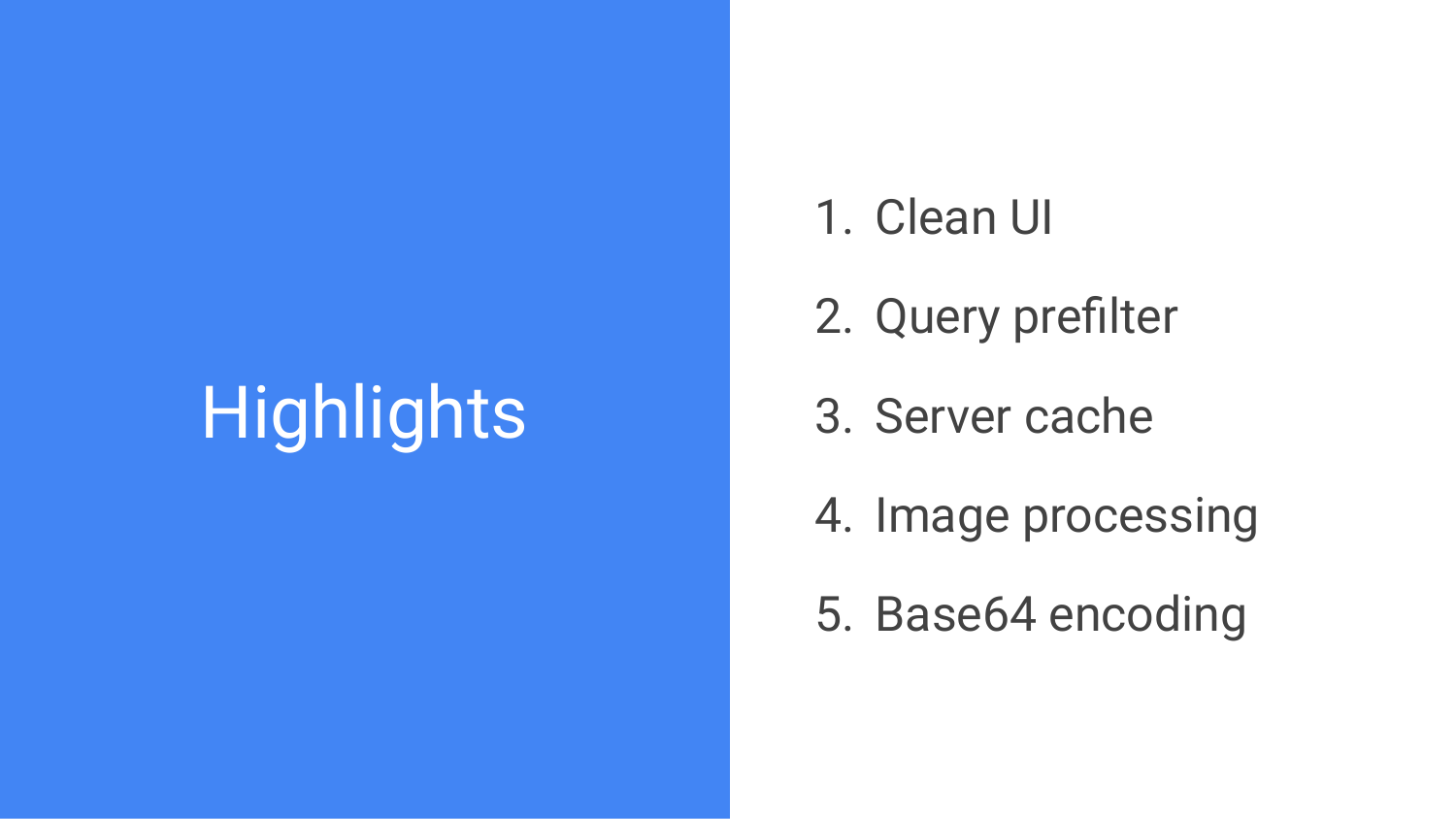

# Highlights
Clean UI
Query prefilter
Server cache
Image processing
Base64 encoding